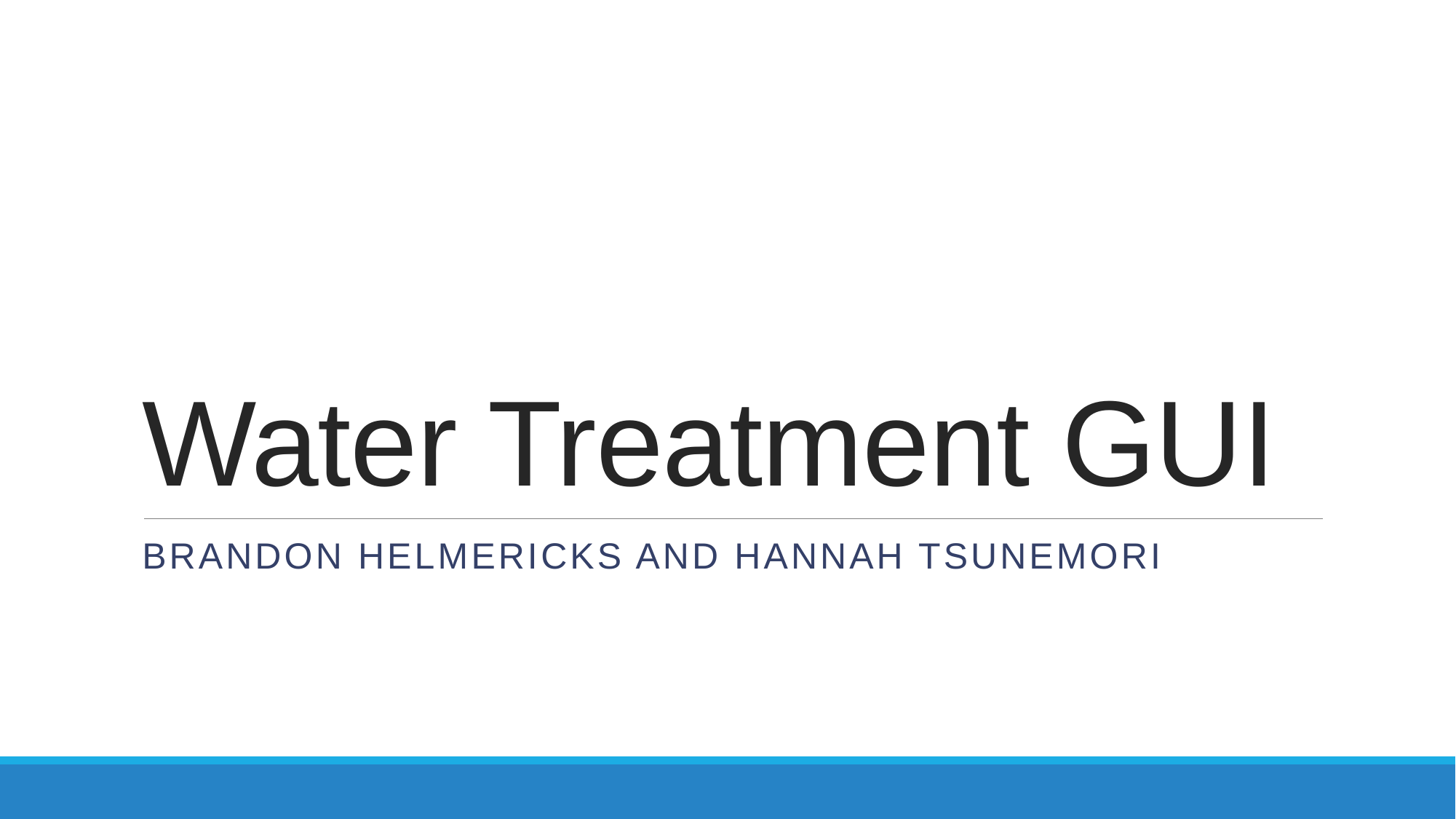

# Water Treatment GUI
Brandon Helmericks and Hannah tsunemori